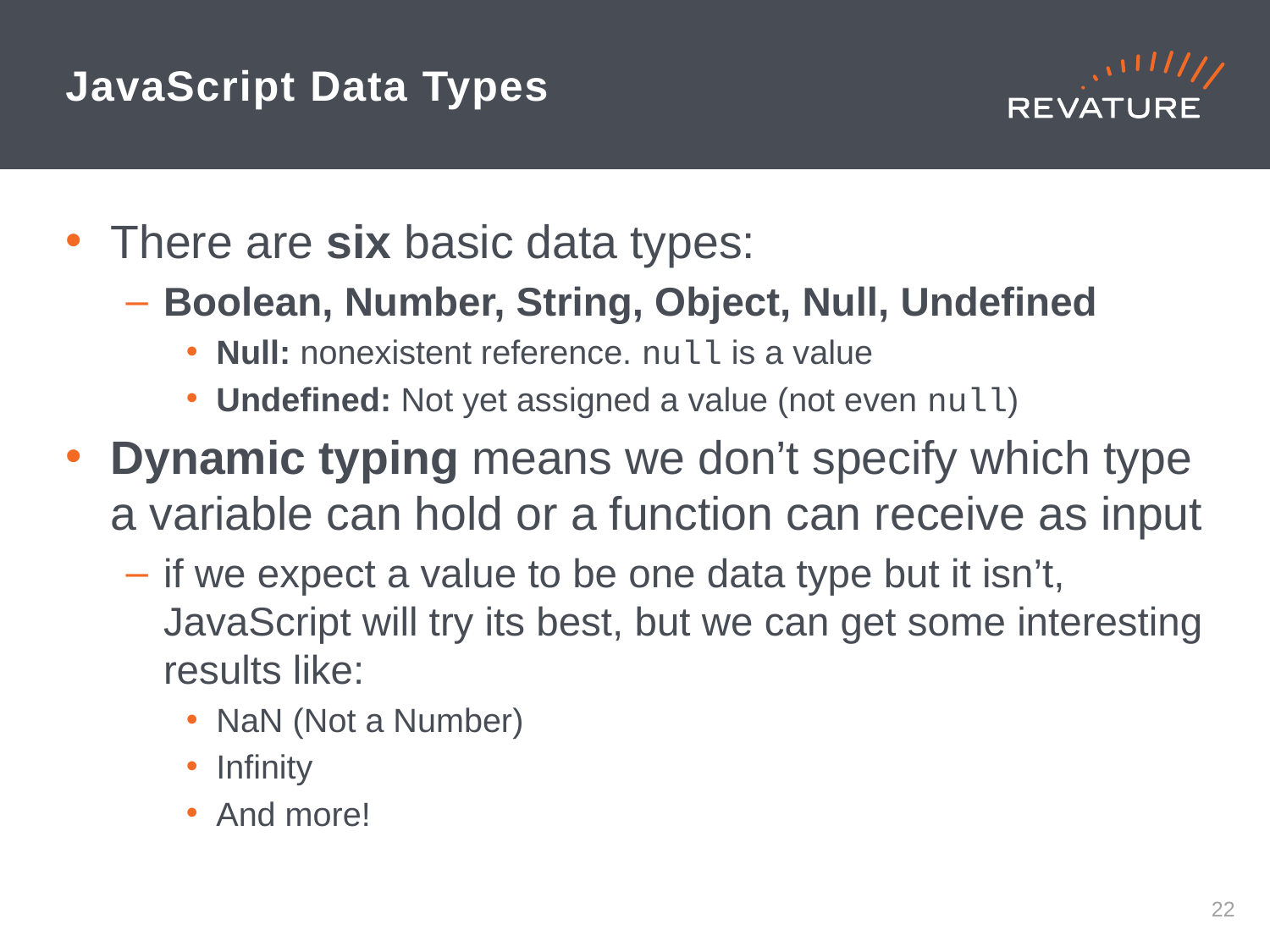

# JavaScript Data Types
There are six basic data types:
Boolean, Number, String, Object, Null, Undefined
Null: nonexistent reference. null is a value
Undefined: Not yet assigned a value (not even null)
Dynamic typing means we don’t specify which type a variable can hold or a function can receive as input
if we expect a value to be one data type but it isn’t, JavaScript will try its best, but we can get some interesting results like:
NaN (Not a Number)
Infinity
And more!
22